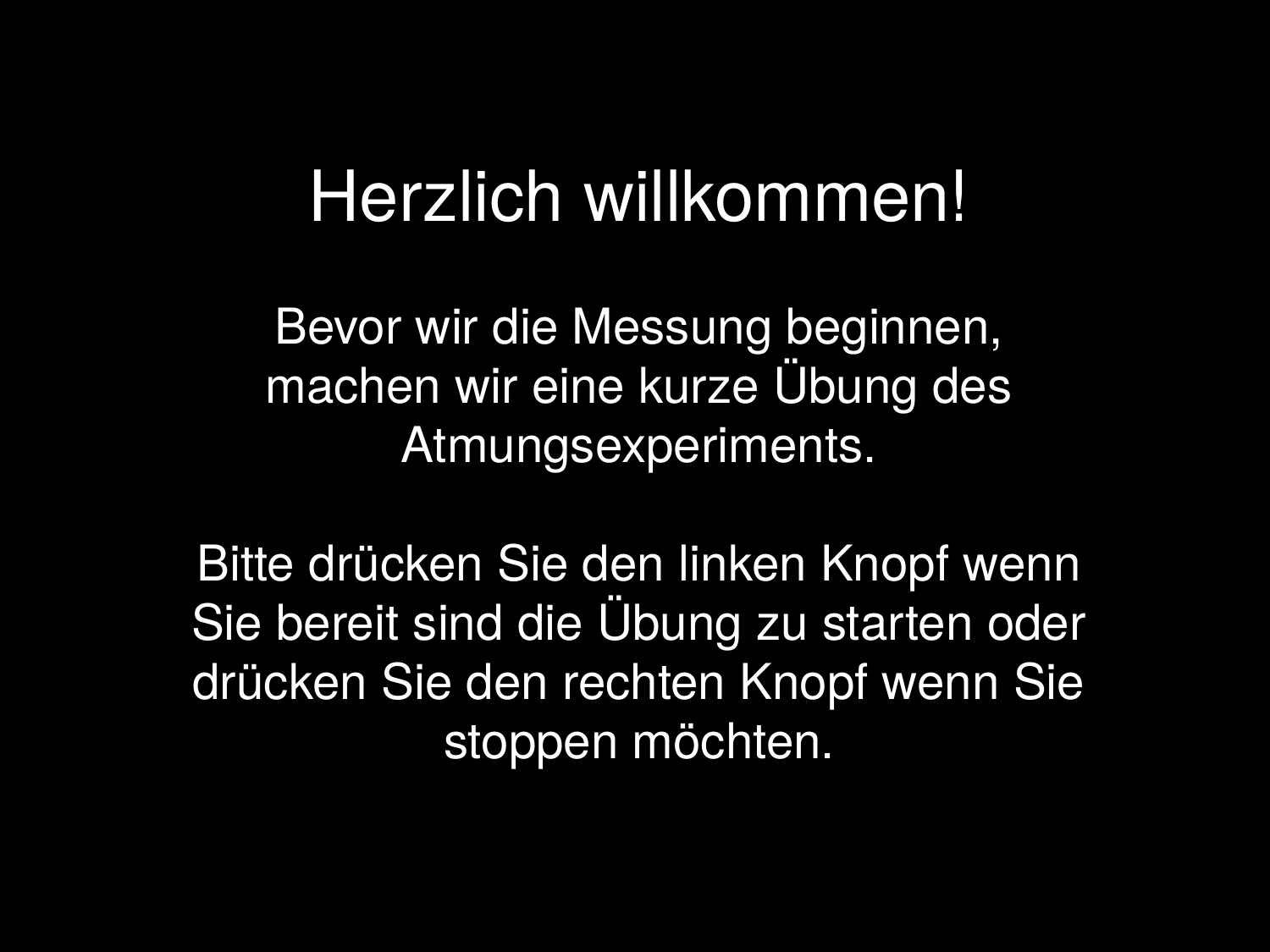

Herzlich willkommen!

Bevor wir die Messung beginnen, machen wir eine kurze Übung des Atmungsexperiments.

Bitte drücken Sie den linken Knopf wenn Sie bereit sind die Übung zu starten oder drücken Sie den rechten Knopf wenn Sie stoppen möchten.